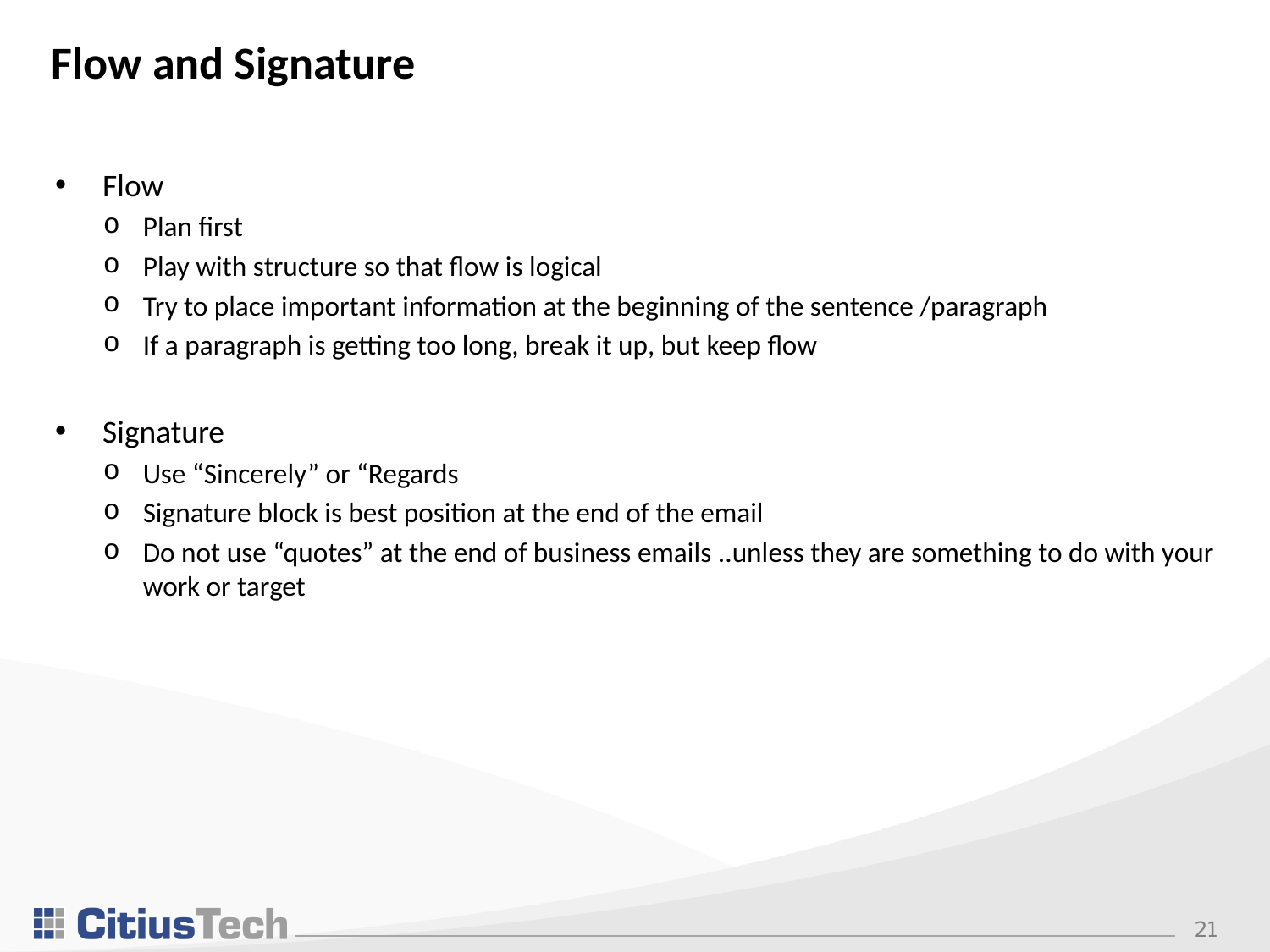

# Flow and Signature
Flow
Plan first
Play with structure so that flow is logical
Try to place important information at the beginning of the sentence /paragraph
If a paragraph is getting too long, break it up, but keep flow

Signature
Use “Sincerely” or “Regards
Signature block is best position at the end of the email
Do not use “quotes” at the end of business emails ..unless they are something to do with your work or target